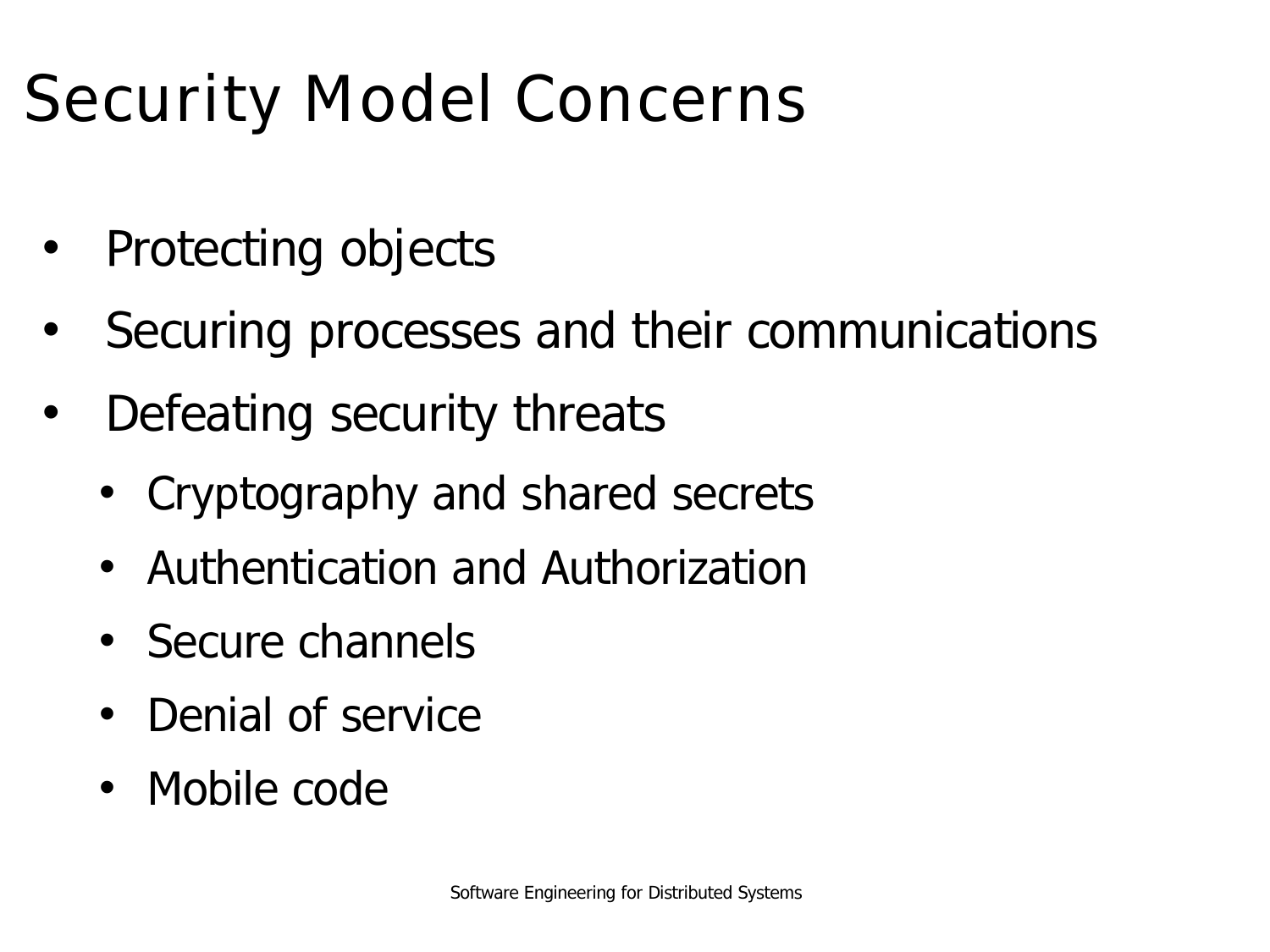

# Security Model Concerns
Protecting objects
Securing processes and their communications
Defeating security threats
Cryptography and shared secrets
Authentication and Authorization
Secure channels
Denial of service
Mobile code
Software Engineering for Distributed Systems
62